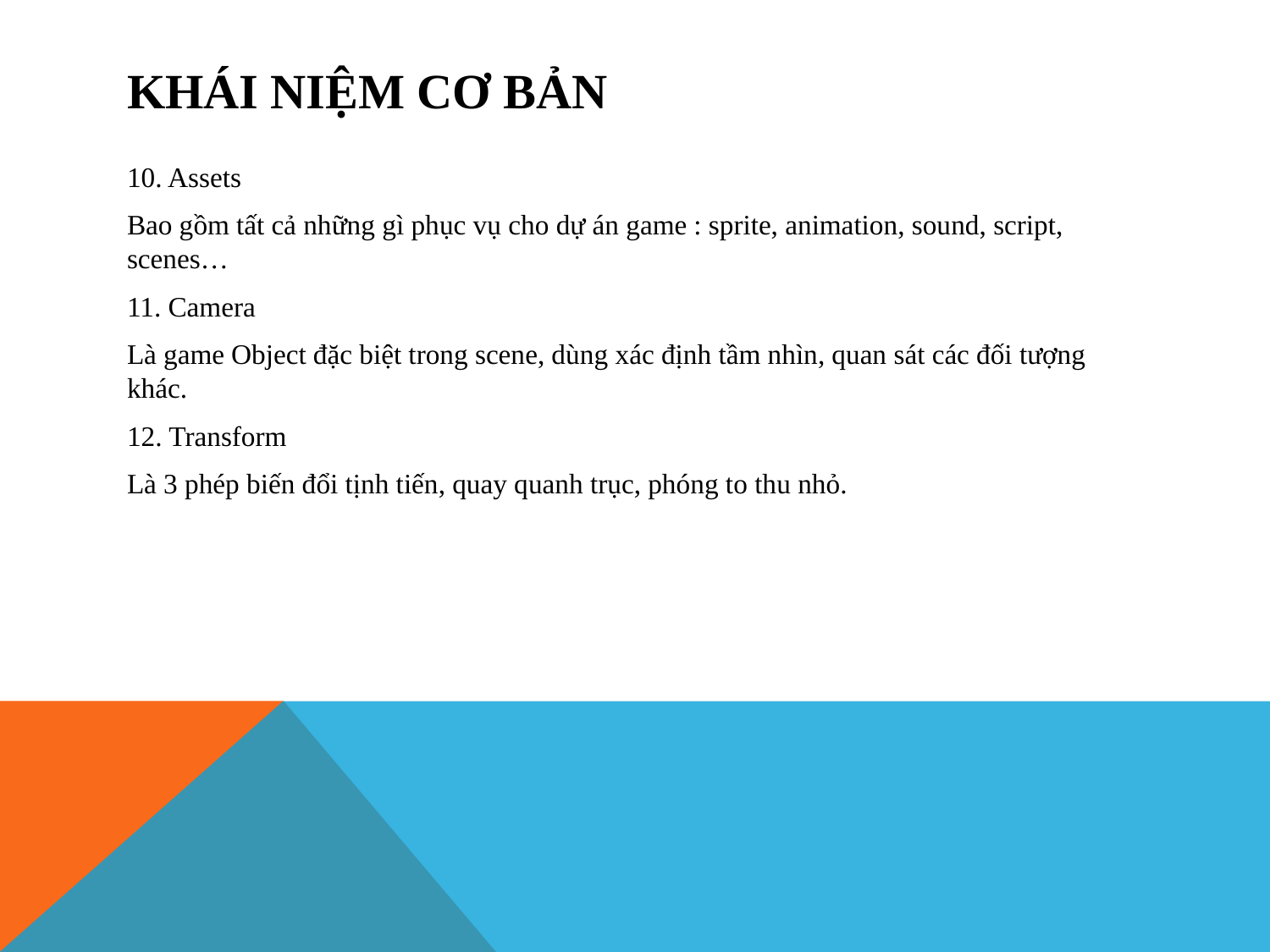

# Khái Niệm Cơ Bản
10. Assets
Bao gồm tất cả những gì phục vụ cho dự án game : sprite, animation, sound, script, scenes…
11. Camera
Là game Object đặc biệt trong scene, dùng xác định tầm nhìn, quan sát các đối tượng khác.
12. Transform
Là 3 phép biến đổi tịnh tiến, quay quanh trục, phóng to thu nhỏ.